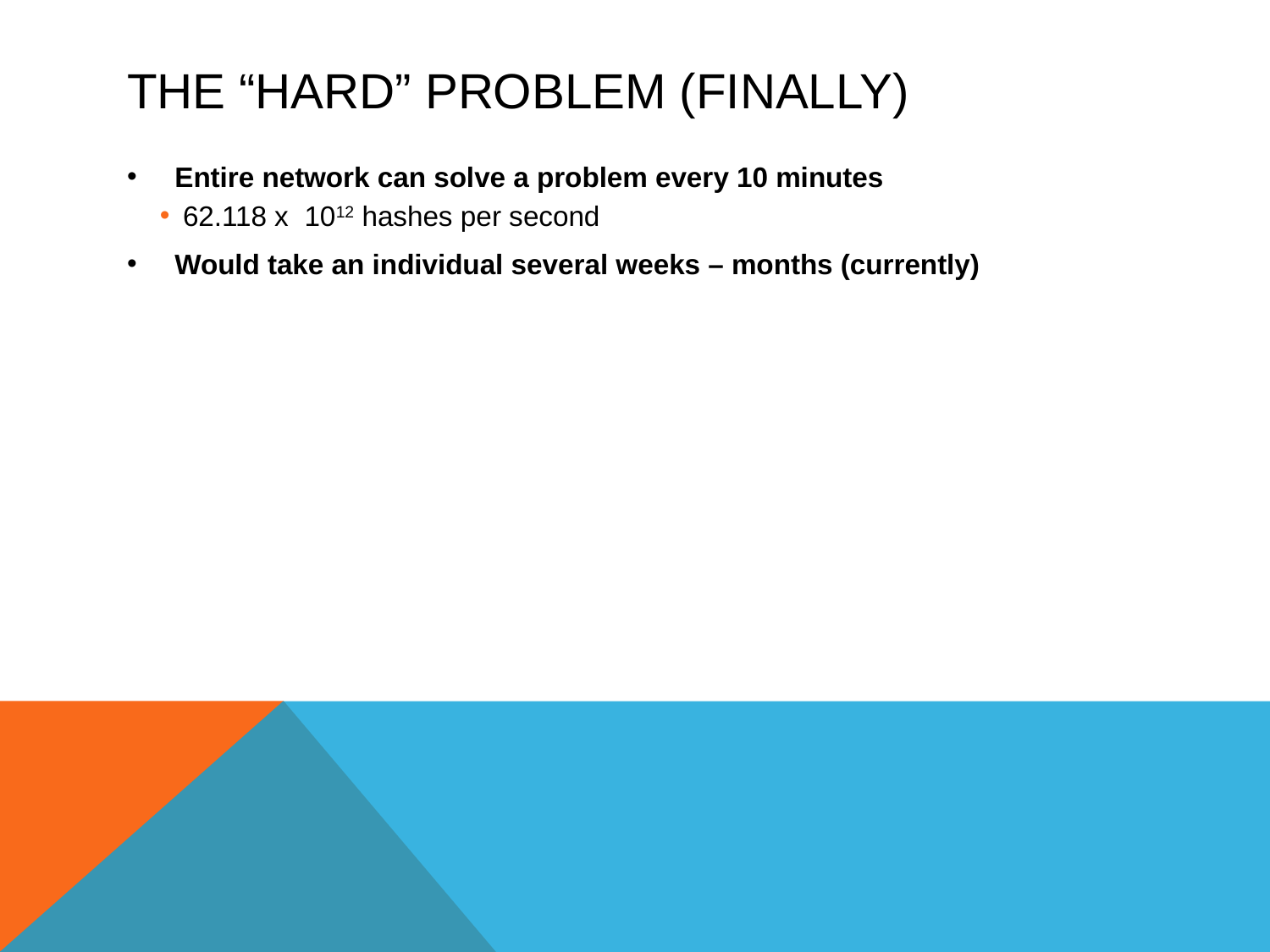

# The “HARD” Problem (FINALLY)
Entire network can solve a problem every 10 minutes
62.118 x  1012 hashes per second
Would take an individual several weeks – months (currently)